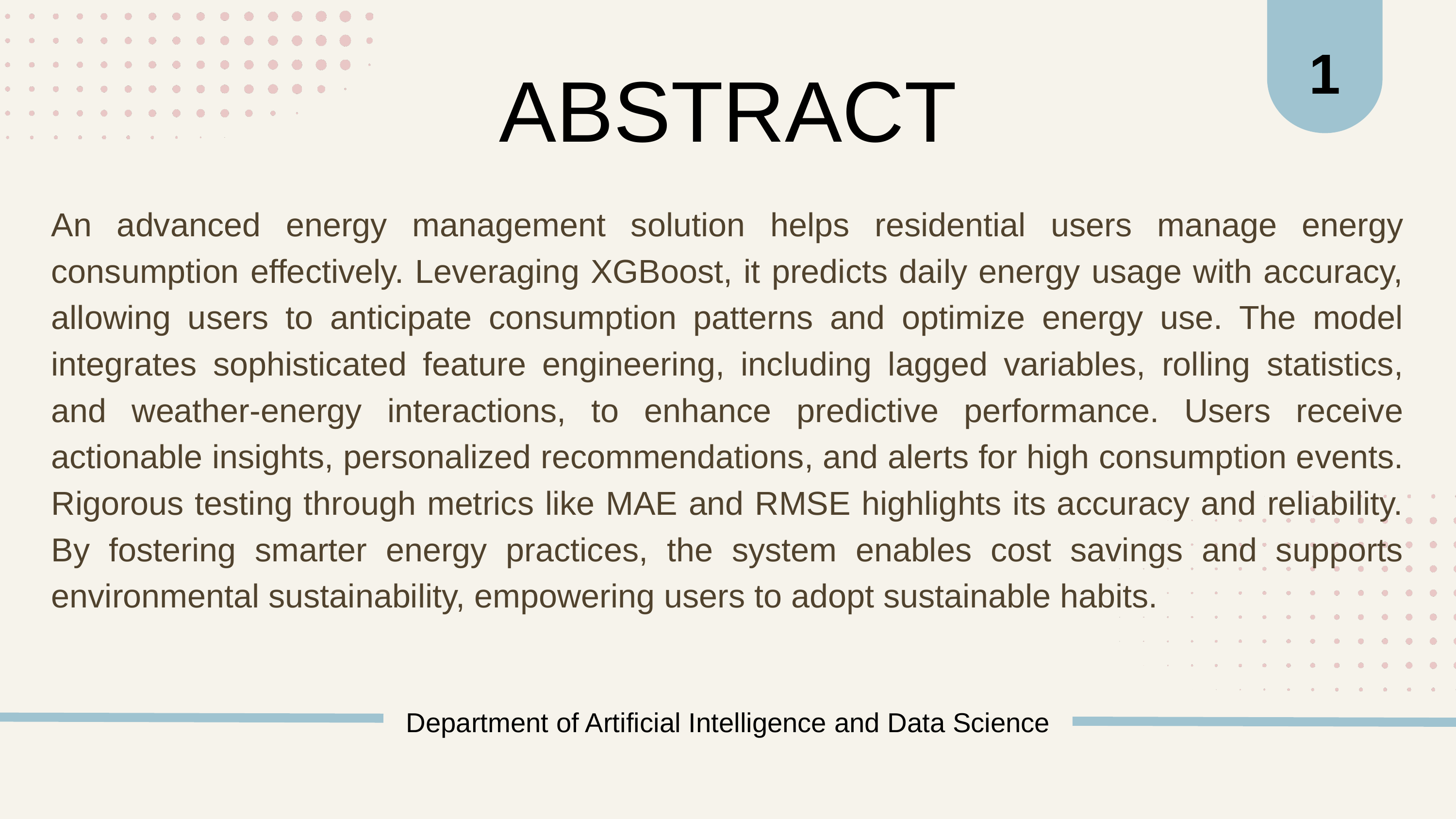

1

ABSTRACT
An advanced energy management solution helps residential users manage energy consumption effectively. Leveraging XGBoost, it predicts daily energy usage with accuracy, allowing users to anticipate consumption patterns and optimize energy use. The model integrates sophisticated feature engineering, including lagged variables, rolling statistics, and weather-energy interactions, to enhance predictive performance. Users receive actionable insights, personalized recommendations, and alerts for high consumption events. Rigorous testing through metrics like MAE and RMSE highlights its accuracy and reliability. By fostering smarter energy practices, the system enables cost savings and supports environmental sustainability, empowering users to adopt sustainable habits.

Department of Artificial Intelligence and Data Science